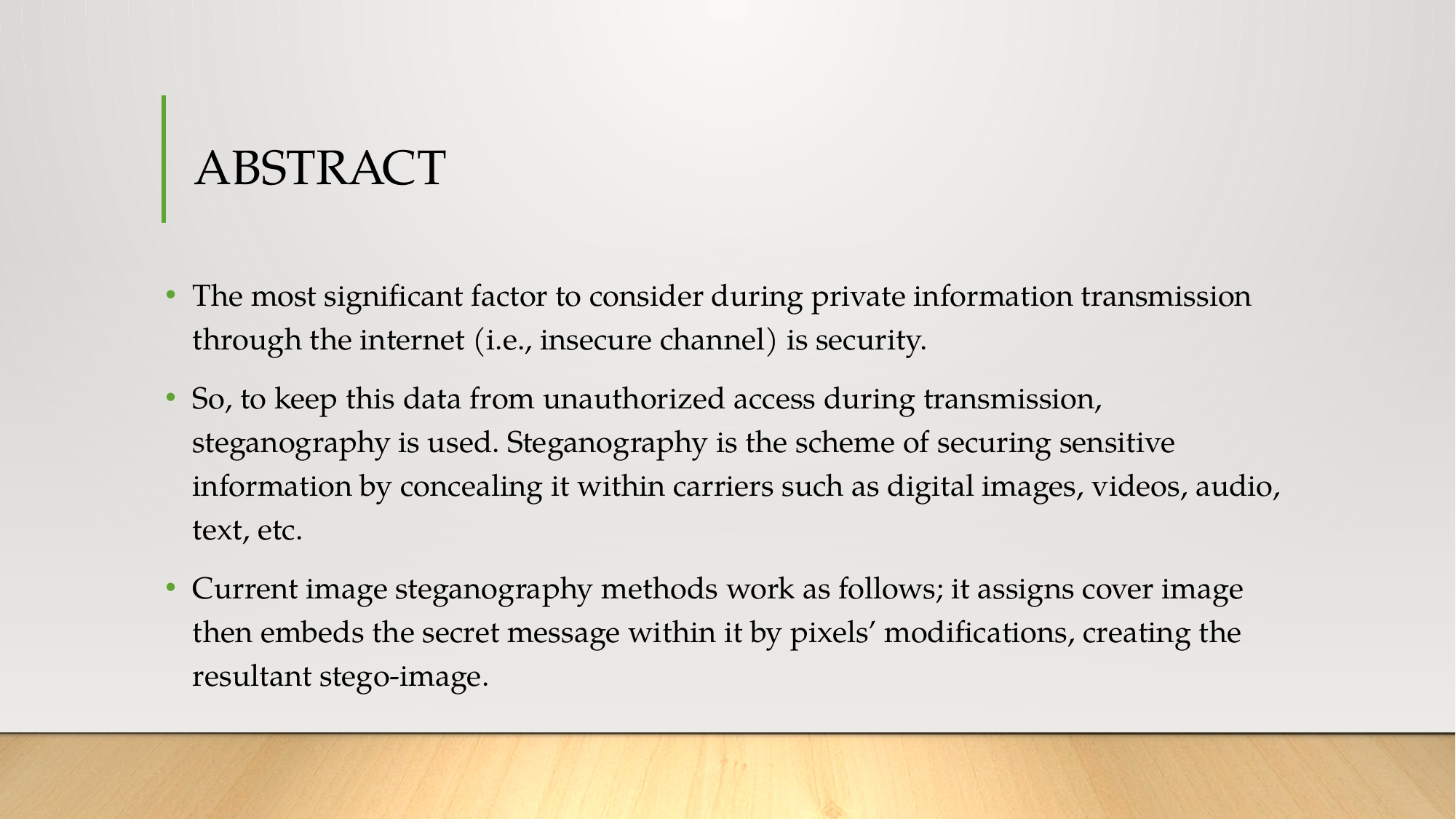

# ABSTRACT
The most significant factor to consider during private information transmission through the internet (i.e., insecure channel) is security.
So, to keep this data from unauthorized access during transmission, steganography is used. Steganography is the scheme of securing sensitive information by concealing it within carriers such as digital images, videos, audio, text, etc.
Current image steganography methods work as follows; it assigns cover image then embeds the secret message within it by pixels’ modifications, creating the resultant stego-image.